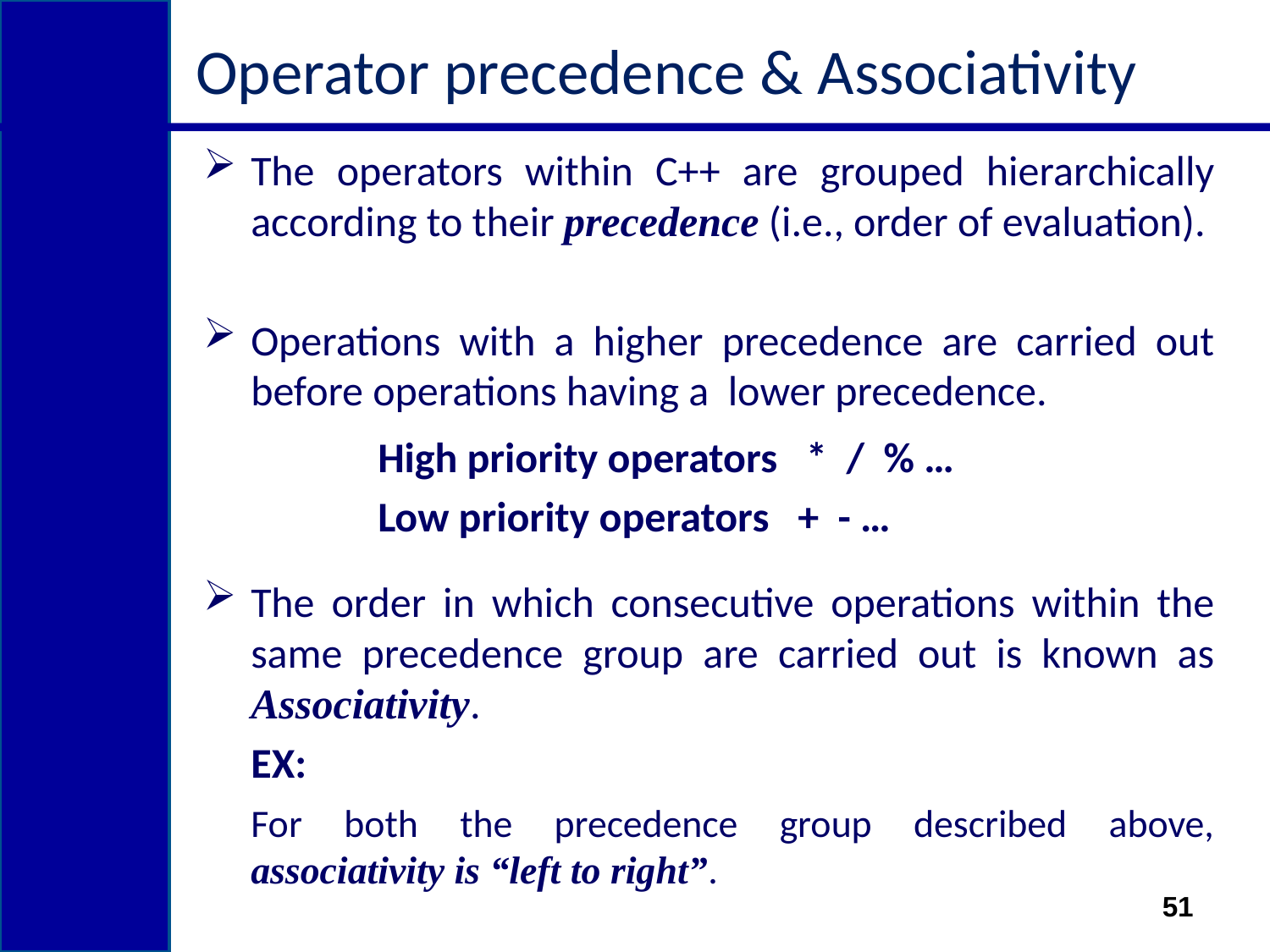

# Operator precedence & Associativity
The operators within C++ are grouped hierarchically according to their precedence (i.e., order of evaluation).

Operations with a higher precedence are carried out before operations having a  lower precedence.

		High priority operators   *  /  % …
		Low priority operators   +  - …

The order in which consecutive operations within the same precedence group are carried out is known as Associativity.
     EX:
	For both the precedence group described above, associativity is “left to right”.
51